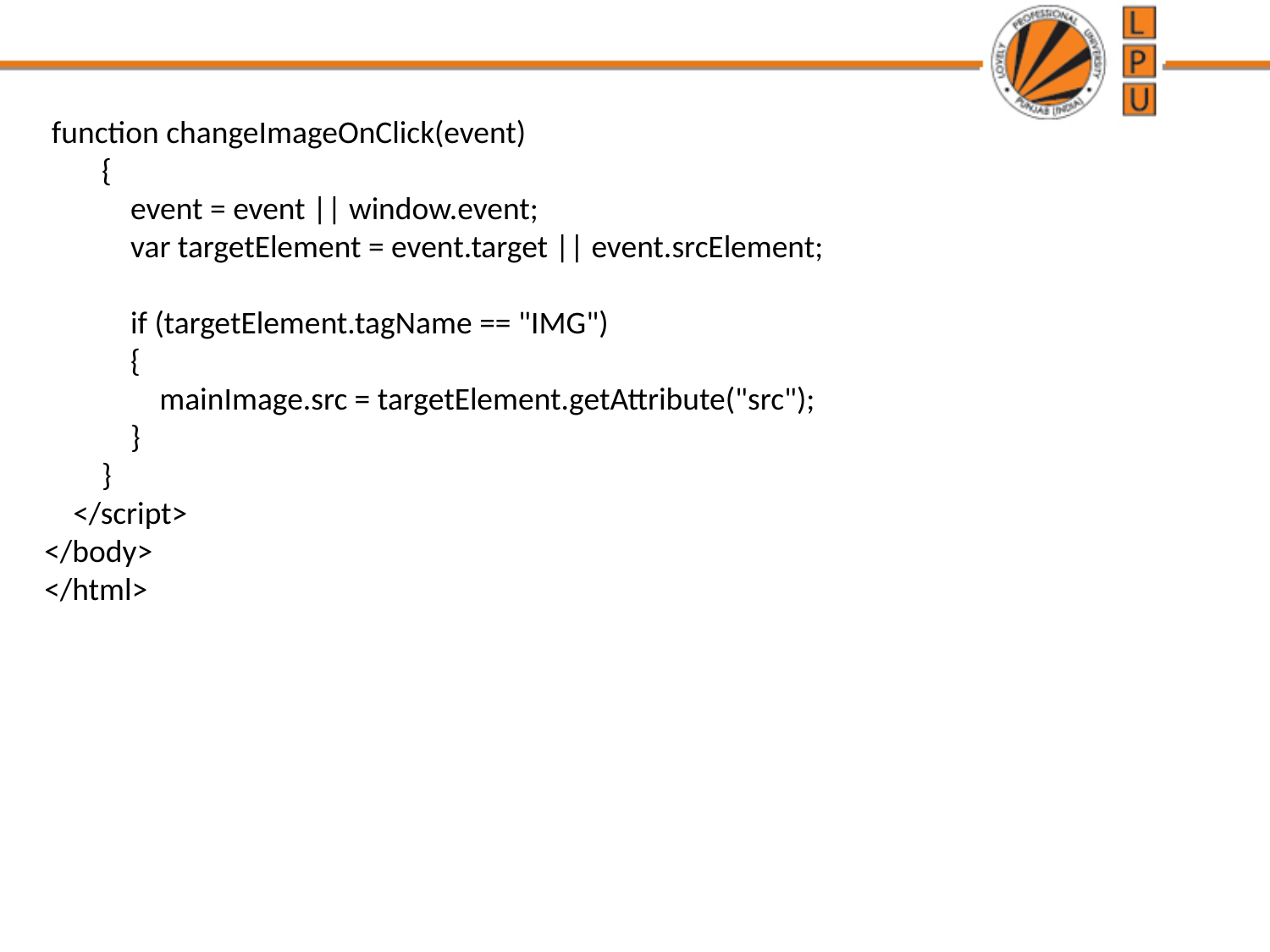

function changeImageOnClick(event)
        {
            event = event || window.event;
            var targetElement = event.target || event.srcElement;

            if (targetElement.tagName == "IMG")
            {
                mainImage.src = targetElement.getAttribute("src");
            }
        }
    </script>
</body>
</html>